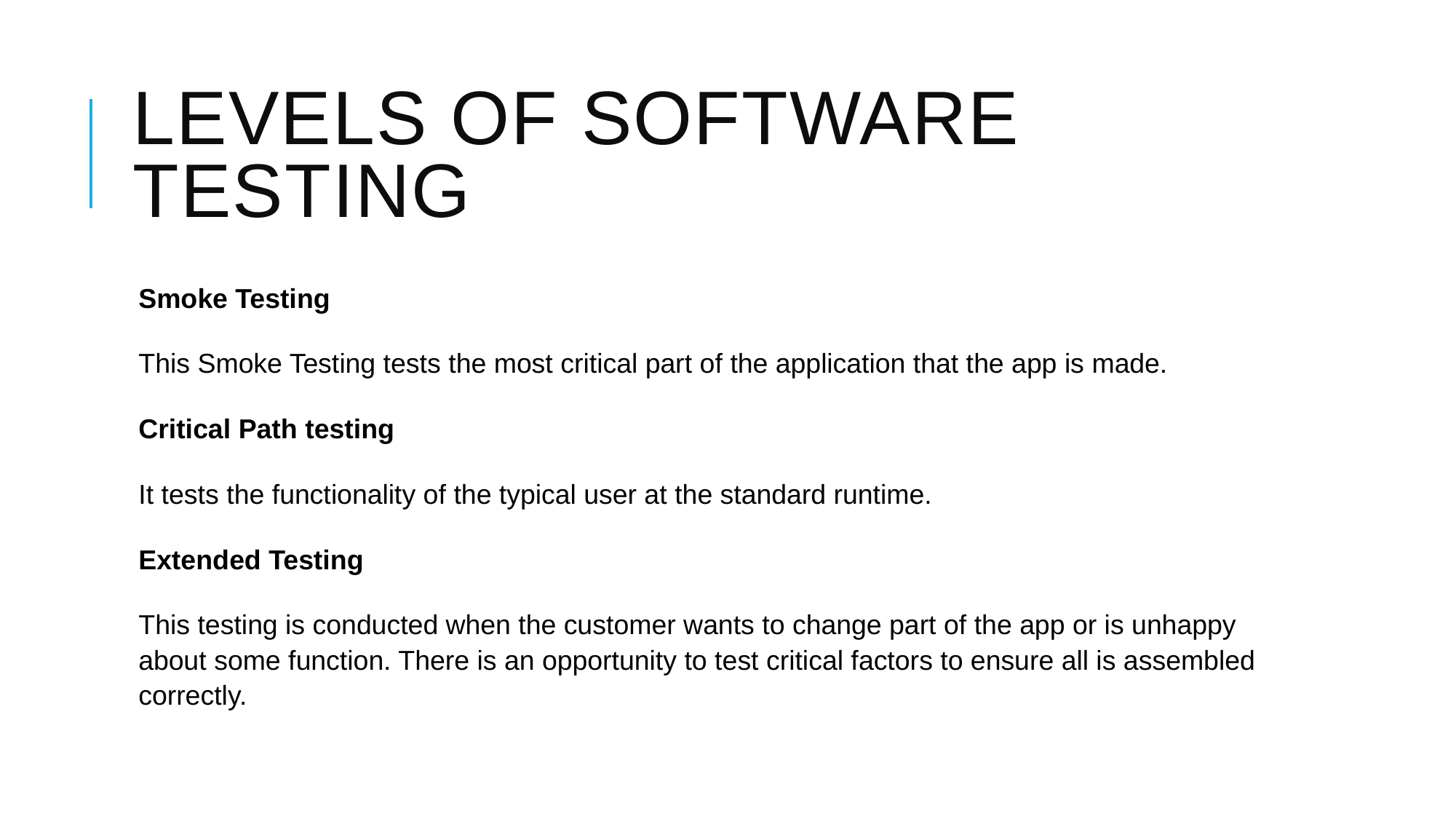

# Levels of software testing
Smoke Testing
This Smoke Testing tests the most critical part of the application that the app is made.
Critical Path testing
It tests the functionality of the typical user at the standard runtime.
Extended Testing
This testing is conducted when the customer wants to change part of the app or is unhappy about some function. There is an opportunity to test critical factors to ensure all is assembled correctly.